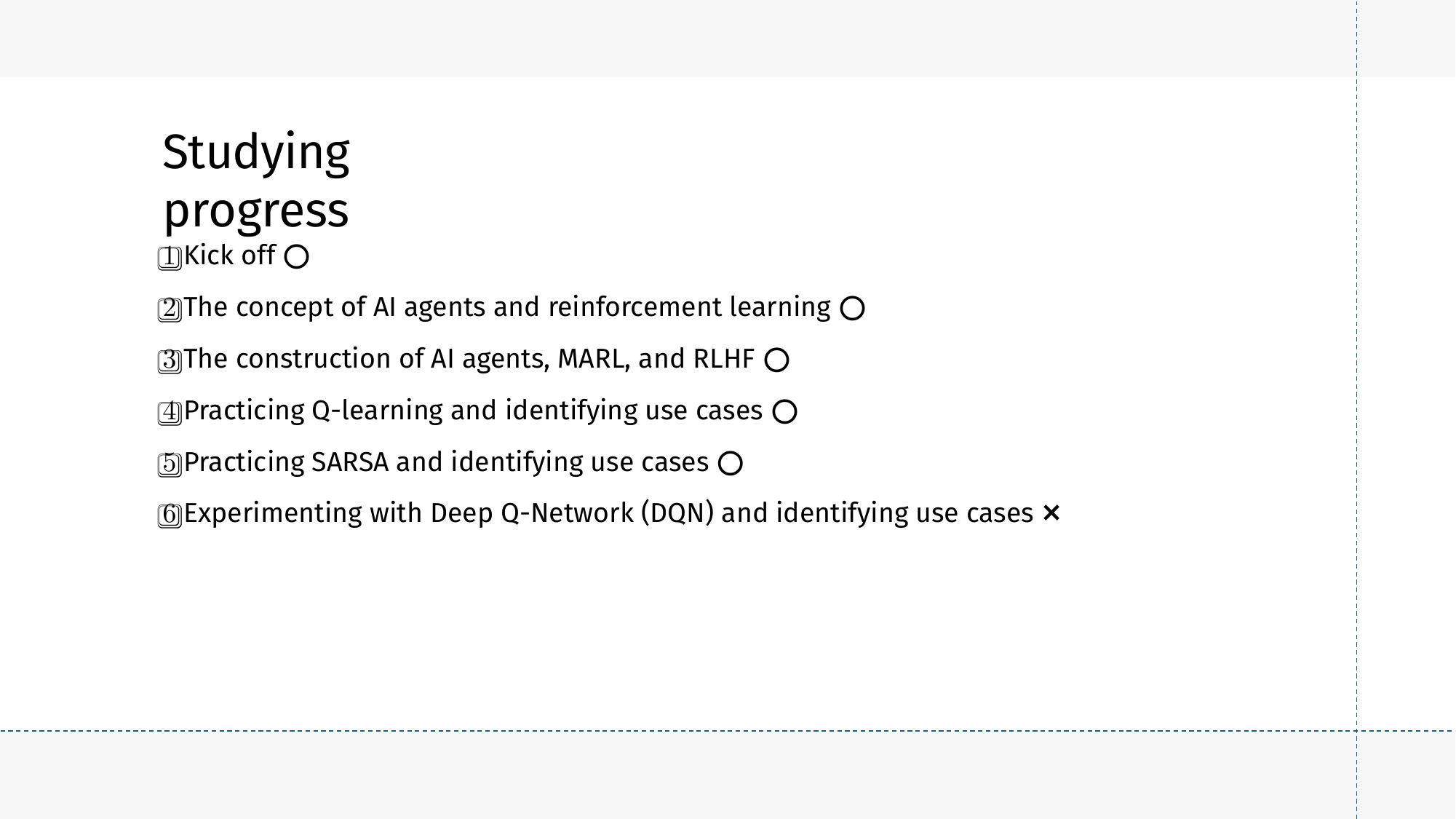

# Studying progress
1️⃣ Kick off ⭕️
2️⃣ The concept of AI agents and reinforcement learning ⭕️
3️⃣ The construction of AI agents, MARL, and RLHF ⭕️
4️⃣ Practicing Q-learning and identifying use cases ⭕️
5️⃣ Practicing SARSA and identifying use cases ⭕️
6️⃣ Experimenting with Deep Q-Network (DQN) and identifying use cases ❌